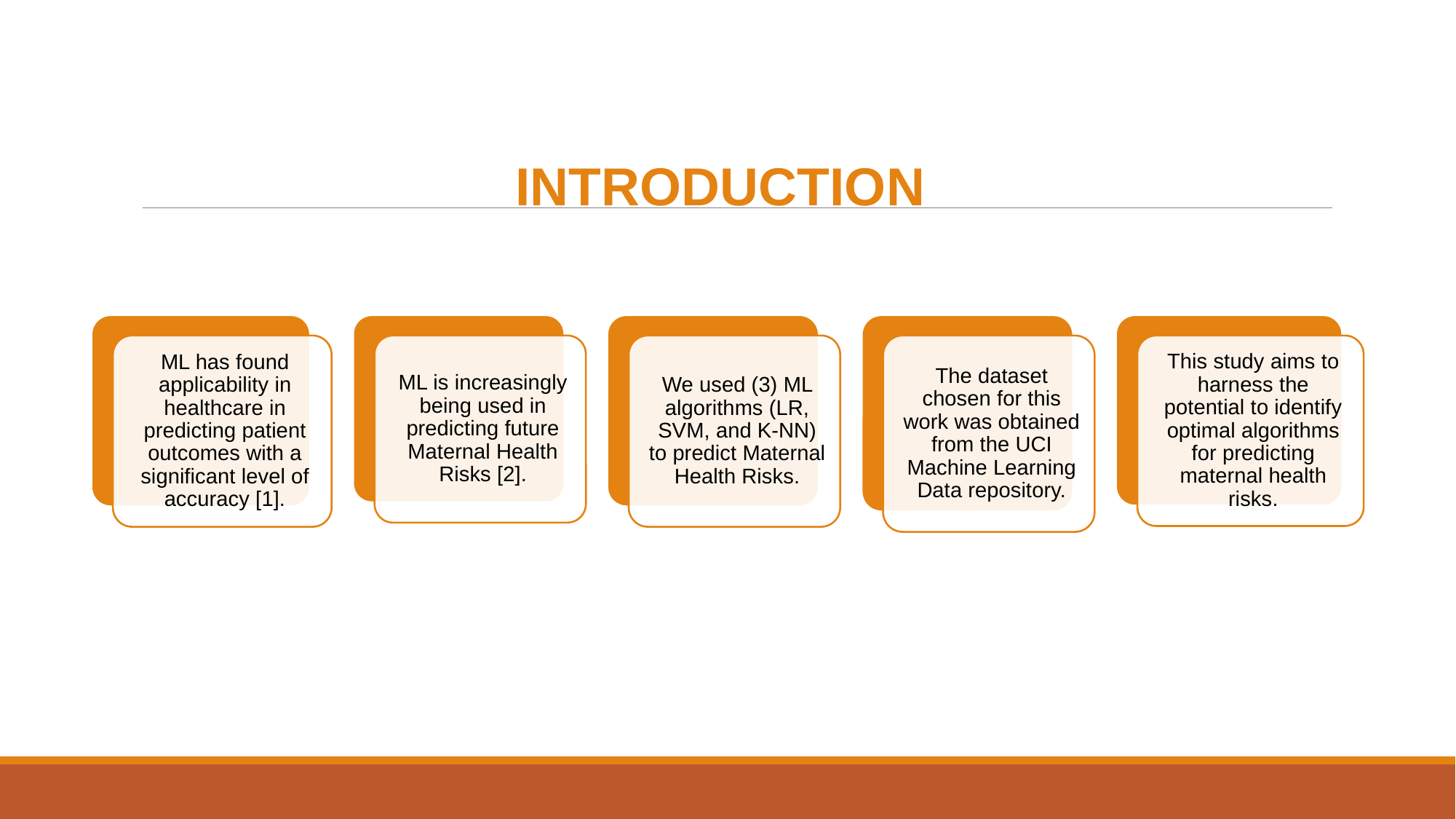

INTRODUCTION
ML has found applicability in healthcare in predicting patient outcomes with a significant level of accuracy [1].
ML is increasingly being used in predicting future Maternal Health Risks [2].
We used (3) ML algorithms (LR, SVM, and K-NN) to predict Maternal Health Risks.
The dataset chosen for this work was obtained from the UCI Machine Learning Data repository.
This study aims to harness the potential to identify optimal algorithms for predicting maternal health risks.